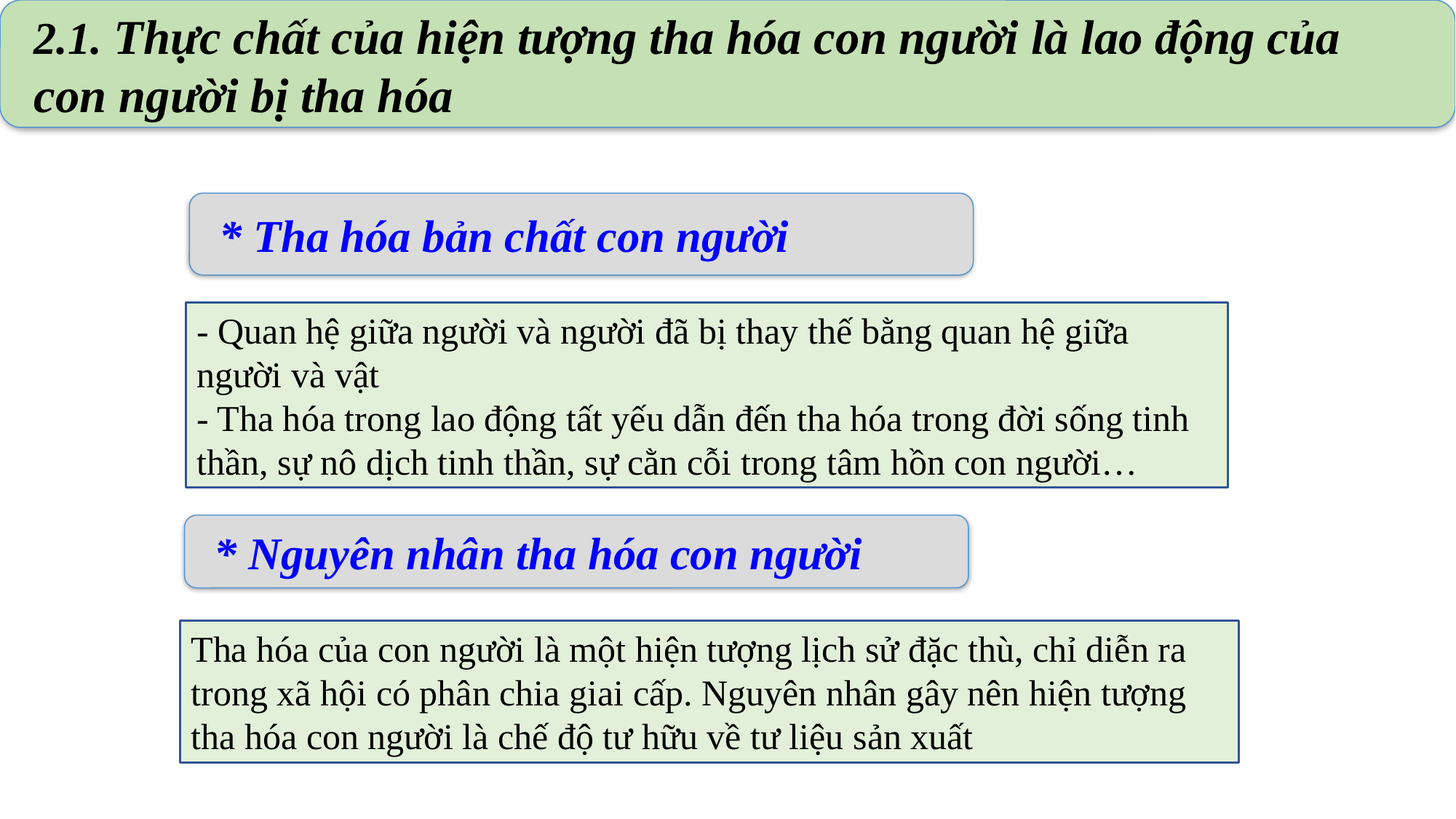

2.1. Thực chất của hiện tượng tha hóa con người là lao động của con người bị tha hóa

* Tha hóa bản chất con người
- Quan hệ giữa người và người đã bị thay thế bằng quan hệ giữa người và vật
- Tha hóa trong lao động tất yếu dẫn đến tha hóa trong đời sống tinh thần, sự nô dịch tinh thần, sự cằn cỗi trong tâm hồn con người…

* Nguyên nhân tha hóa con người
Tha hóa của con người là một hiện tượng lịch sử đặc thù, chỉ diễn ra trong xã hội có phân chia giai cấp. Nguyên nhân gây nên hiện tượng tha hóa con người là chế độ tư hữu về tư liệu sản xuất